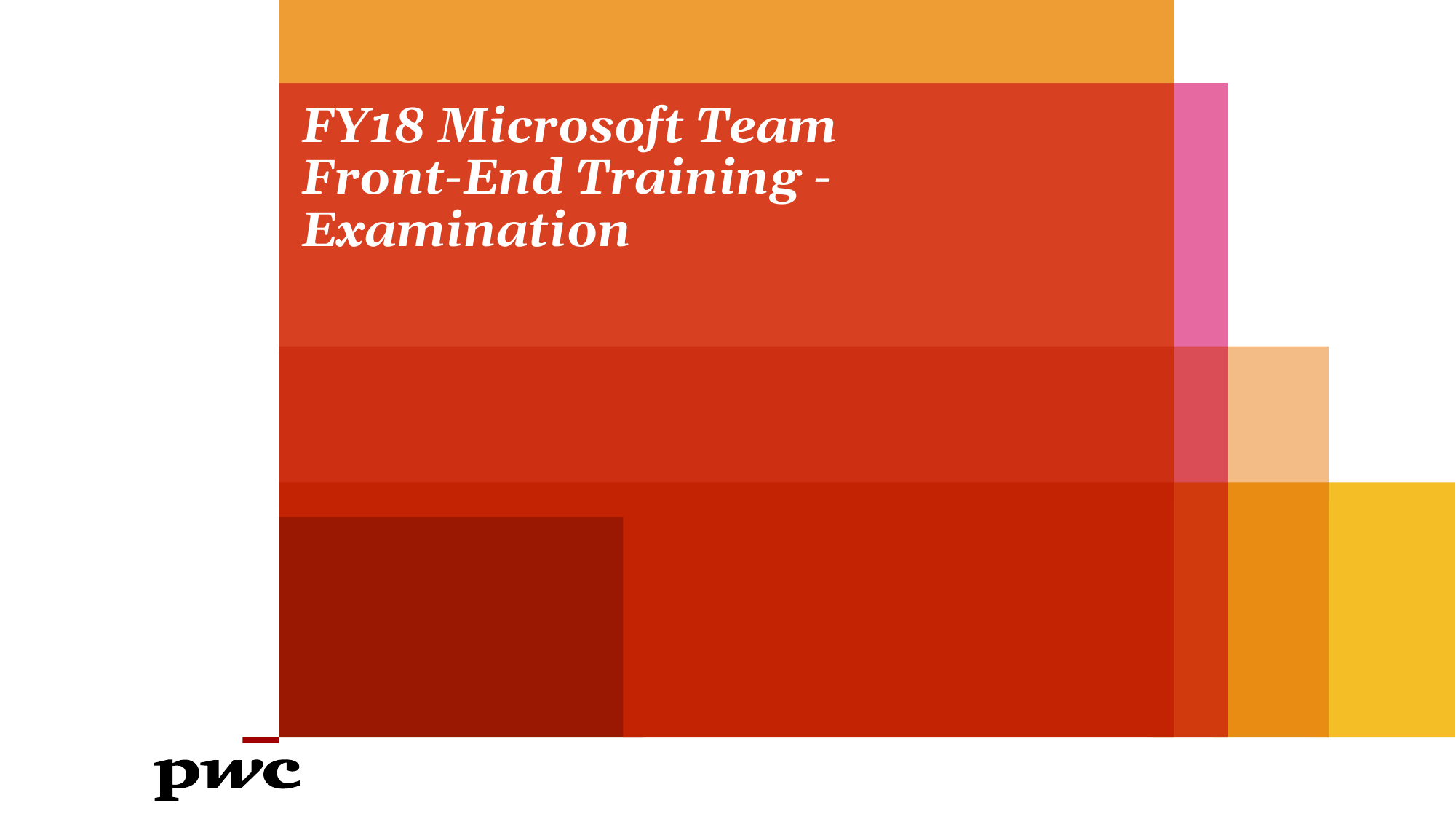

# FY18 Microsoft Team Front-End Training - Examination